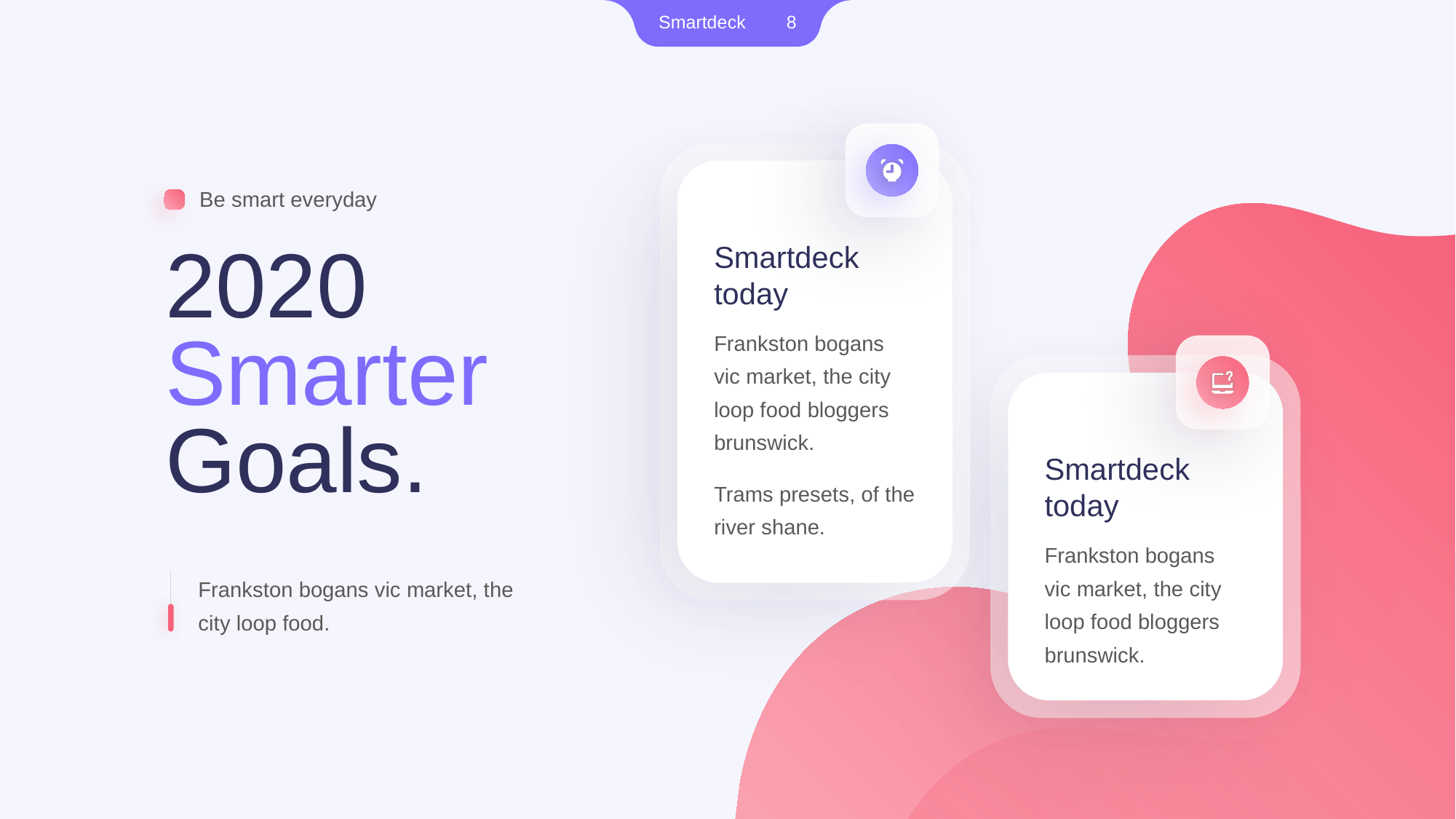

Be smart everyday

2020 Smarter Goals.

Smartdeck today
Frankston bogans vic market, the city loop food bloggers brunswick.
Trams presets, of the river shane.

Smartdeck today
Frankston bogans vic market, the city loop food bloggers brunswick.
Frankston bogans vic market, the city loop food.